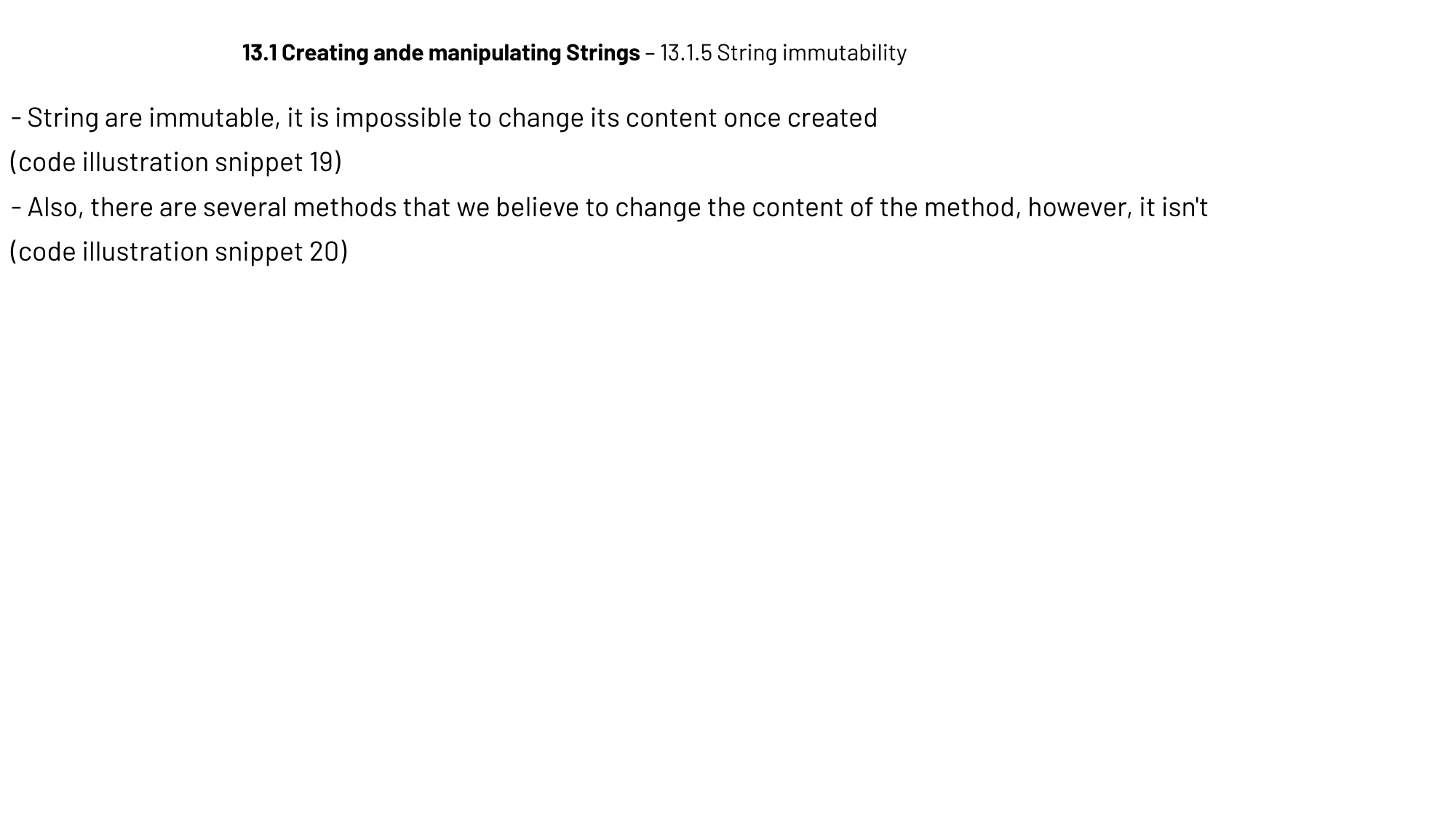

13.1 Creating ande manipulating Strings – 13.1.5 String immutability
- String are immutable, it is impossible to change its content once created
(code illustration snippet 19)
- Also, there are several methods that we believe to change the content of the method, however, it isn't
(code illustration snippet 20)